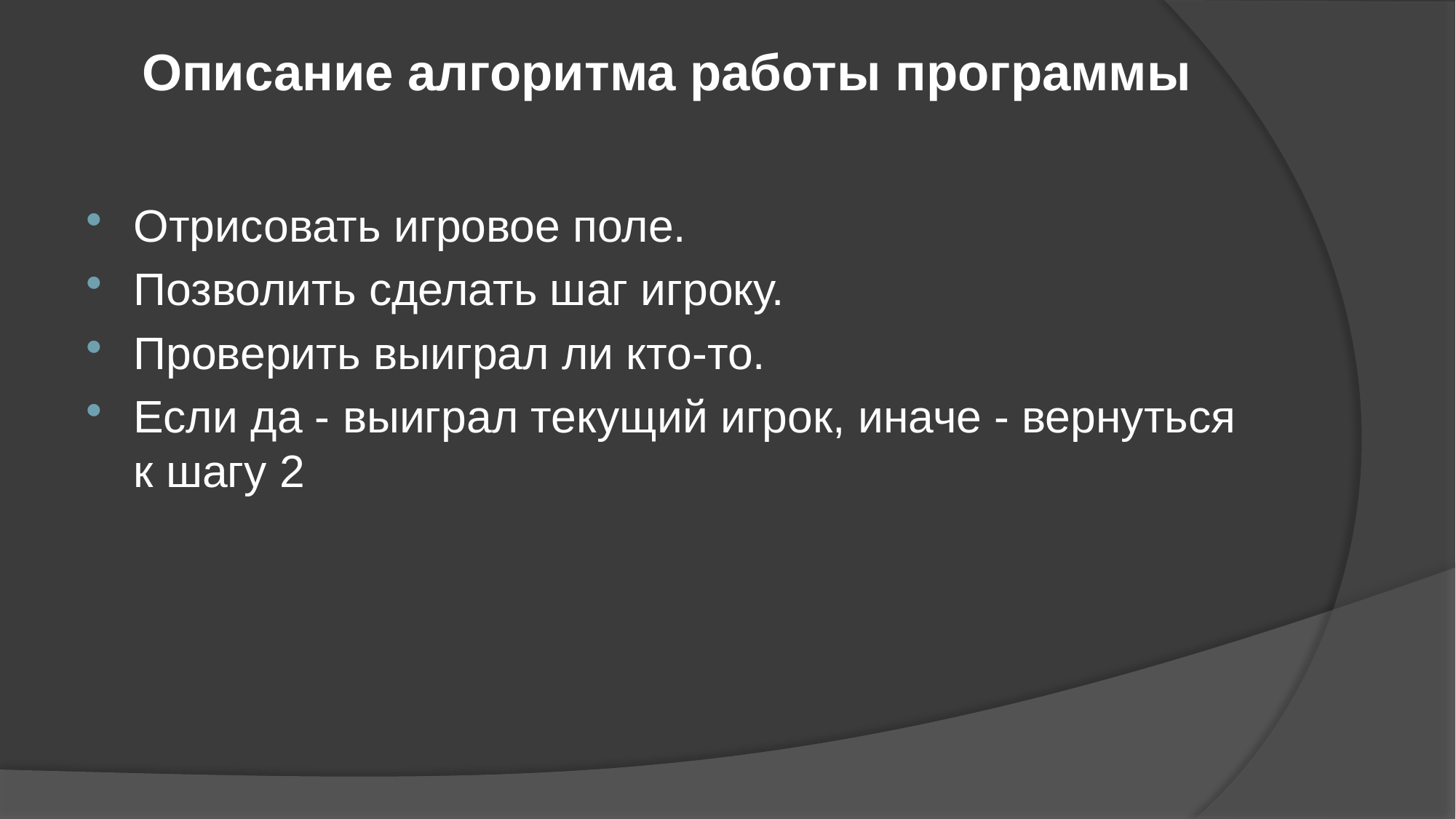

# Описание алгоритма работы программы
Отрисовать игровое поле.
Позволить сделать шаг игроку.
Проверить выиграл ли кто-то.
Если да - выиграл текущий игрок, иначе - вернуться к шагу 2